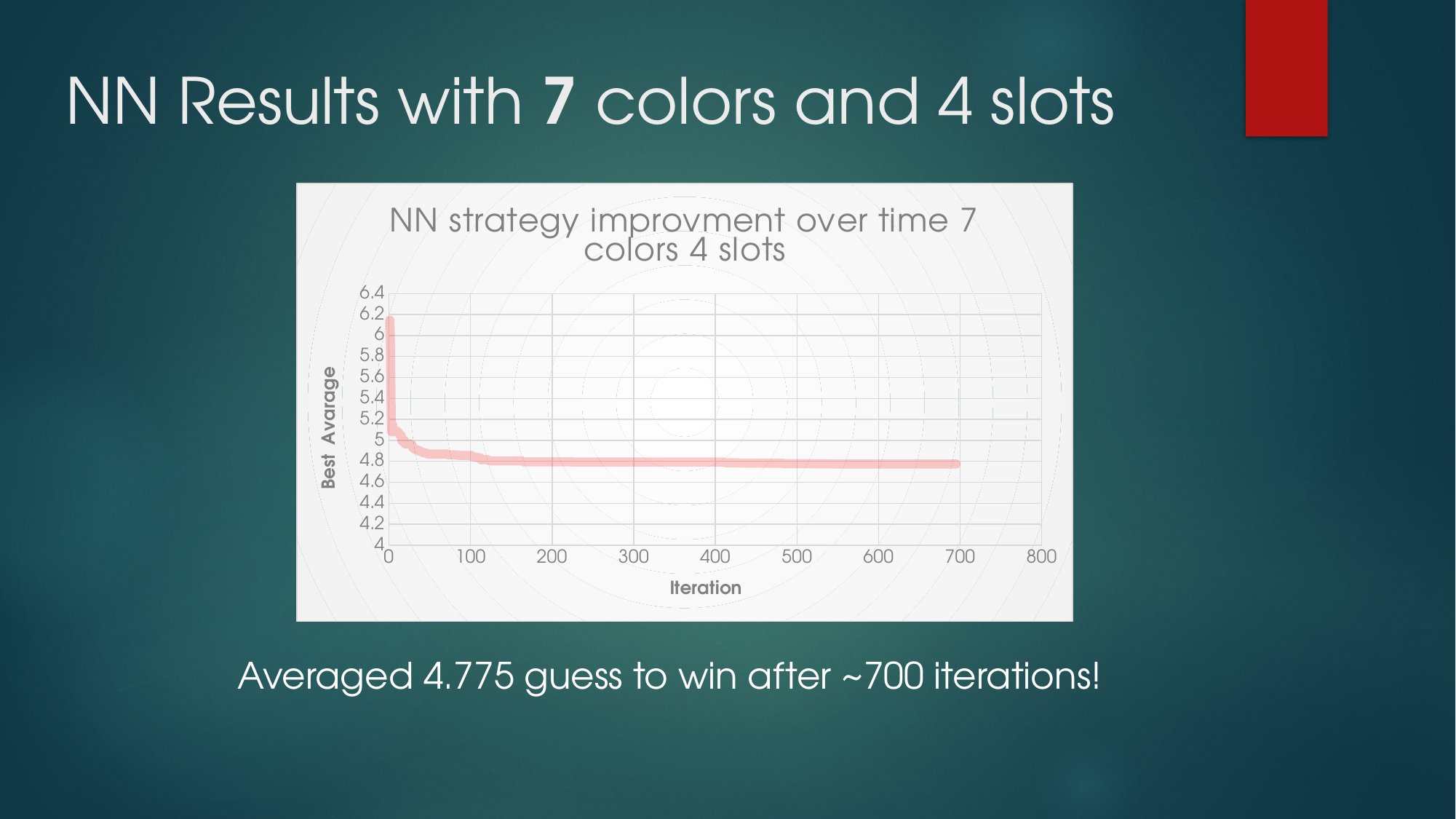

#
NN Results with 7 colors and 4 slots

### Chart: NN strategy improvment over time 7 colors 4 slots

| Category |  |
|---|---|
Averaged 4.775 guess to win after ~700 iterations!